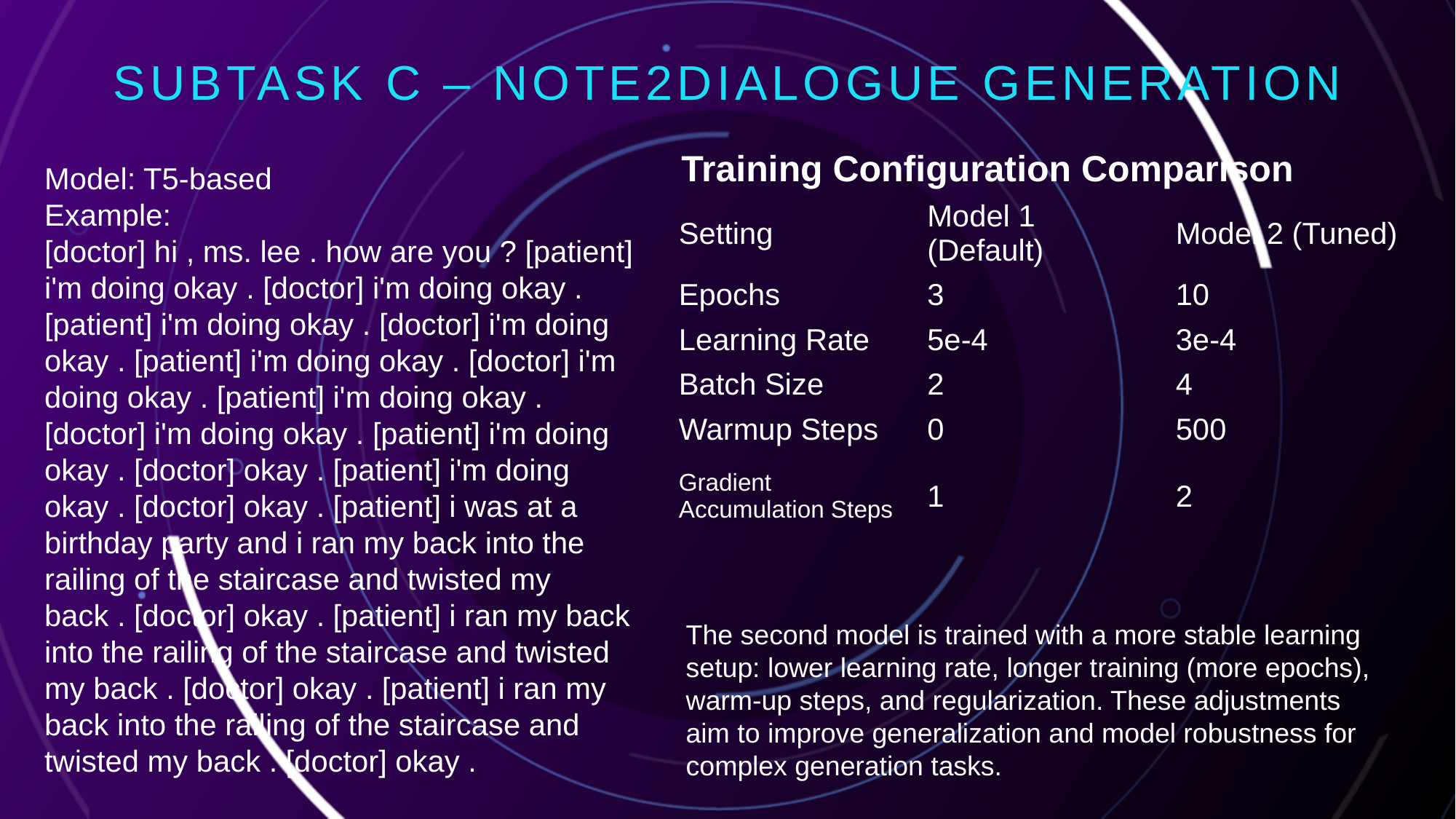

# Subtask C – Note2Dialogue Generation
Training Configuration Comparison
Model: T5-based
Example:
[doctor] hi , ms. lee . how are you ? [patient] i'm doing okay . [doctor] i'm doing okay . [patient] i'm doing okay . [doctor] i'm doing okay . [patient] i'm doing okay . [doctor] i'm doing okay . [patient] i'm doing okay . [doctor] i'm doing okay . [patient] i'm doing okay . [doctor] okay . [patient] i'm doing okay . [doctor] okay . [patient] i was at a birthday party and i ran my back into the railing of the staircase and twisted my back . [doctor] okay . [patient] i ran my back into the railing of the staircase and twisted my back . [doctor] okay . [patient] i ran my back into the railing of the staircase and twisted my back . [doctor] okay .
| Setting | Model 1 (Default) | Model 2 (Tuned) |
| --- | --- | --- |
| Epochs | 3 | 10 |
| Learning Rate | 5e-4 | 3e-4 |
| Batch Size | 2 | 4 |
| Warmup Steps | 0 | 500 |
| Gradient Accumulation Steps | 1 | 2 |
The second model is trained with a more stable learning setup: lower learning rate, longer training (more epochs), warm-up steps, and regularization. These adjustments aim to improve generalization and model robustness for complex generation tasks.